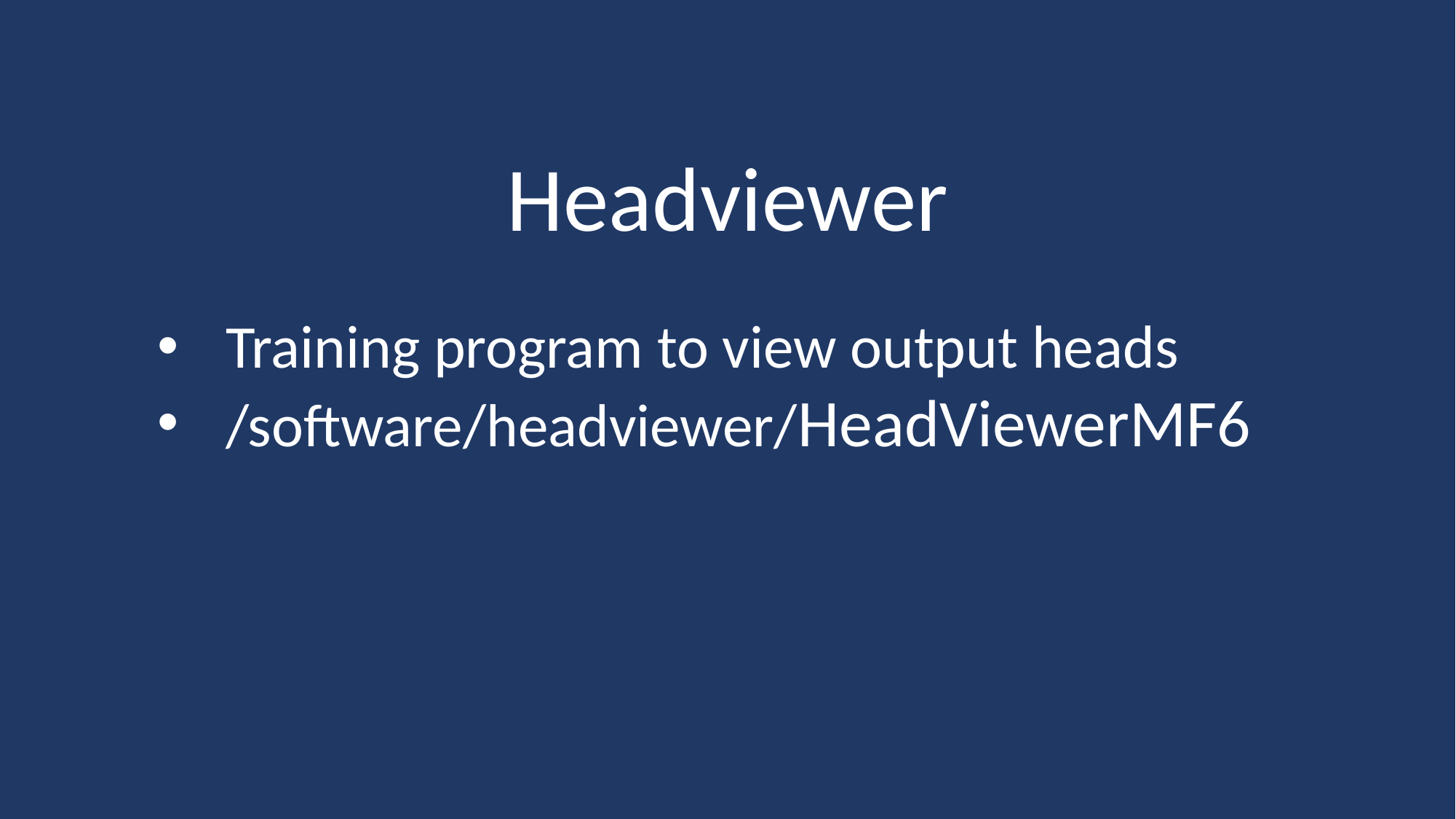

# Headviewer
Training program to view output heads
/software/headviewer/HeadViewerMF6